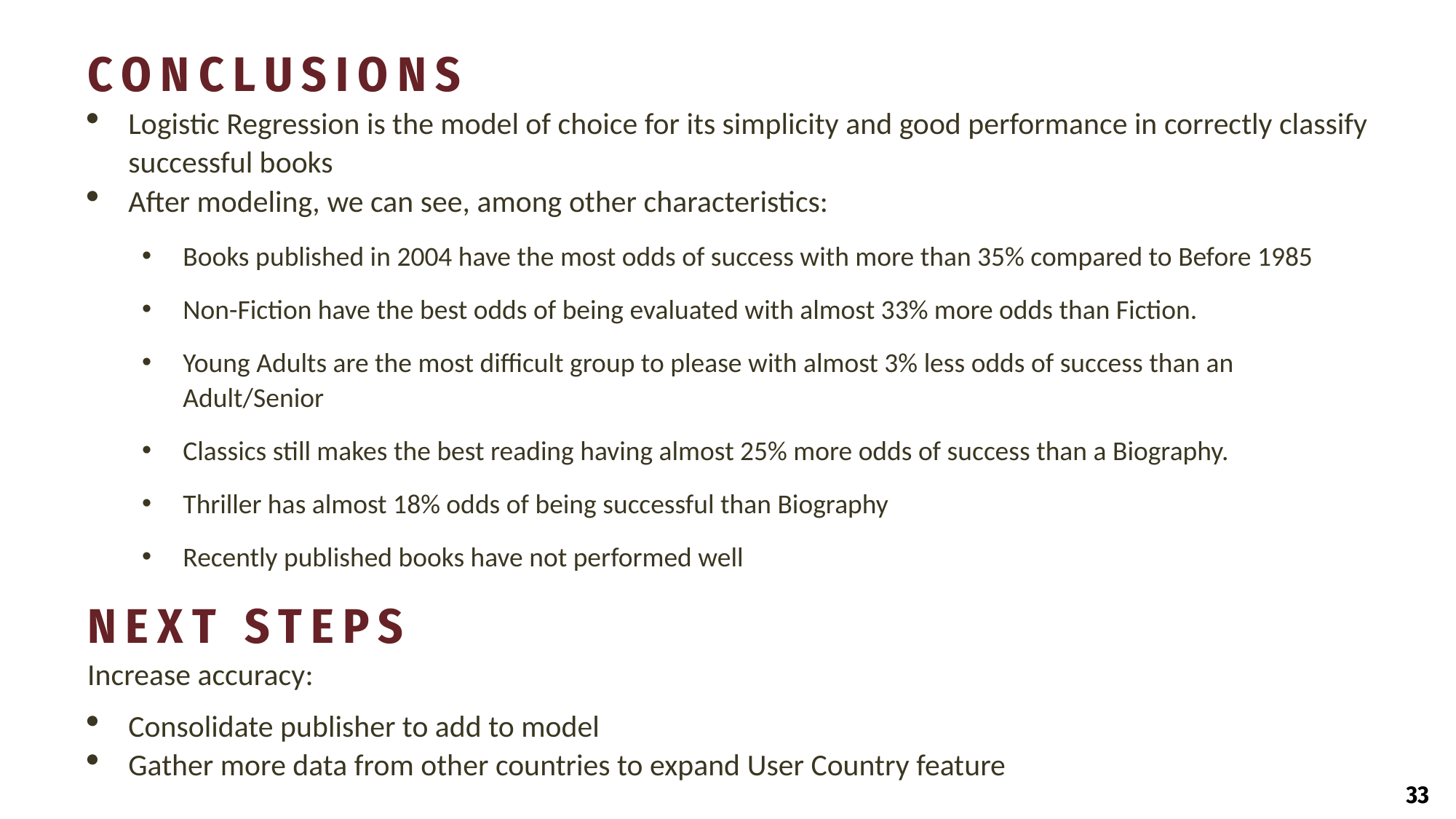

Conclusions
Logistic Regression is the model of choice for its simplicity and good performance in correctly classify successful books
After modeling, we can see, among other characteristics:
Books published in 2004 have the most odds of success with more than 35% compared to Before 1985
Non-Fiction have the best odds of being evaluated with almost 33% more odds than Fiction.
Young Adults are the most difficult group to please with almost 3% less odds of success than an Adult/Senior
Classics still makes the best reading having almost 25% more odds of success than a Biography.
Thriller has almost 18% odds of being successful than Biography
Recently published books have not performed well
Next steps
Increase accuracy:
Consolidate publisher to add to model
Gather more data from other countries to expand User Country feature
33